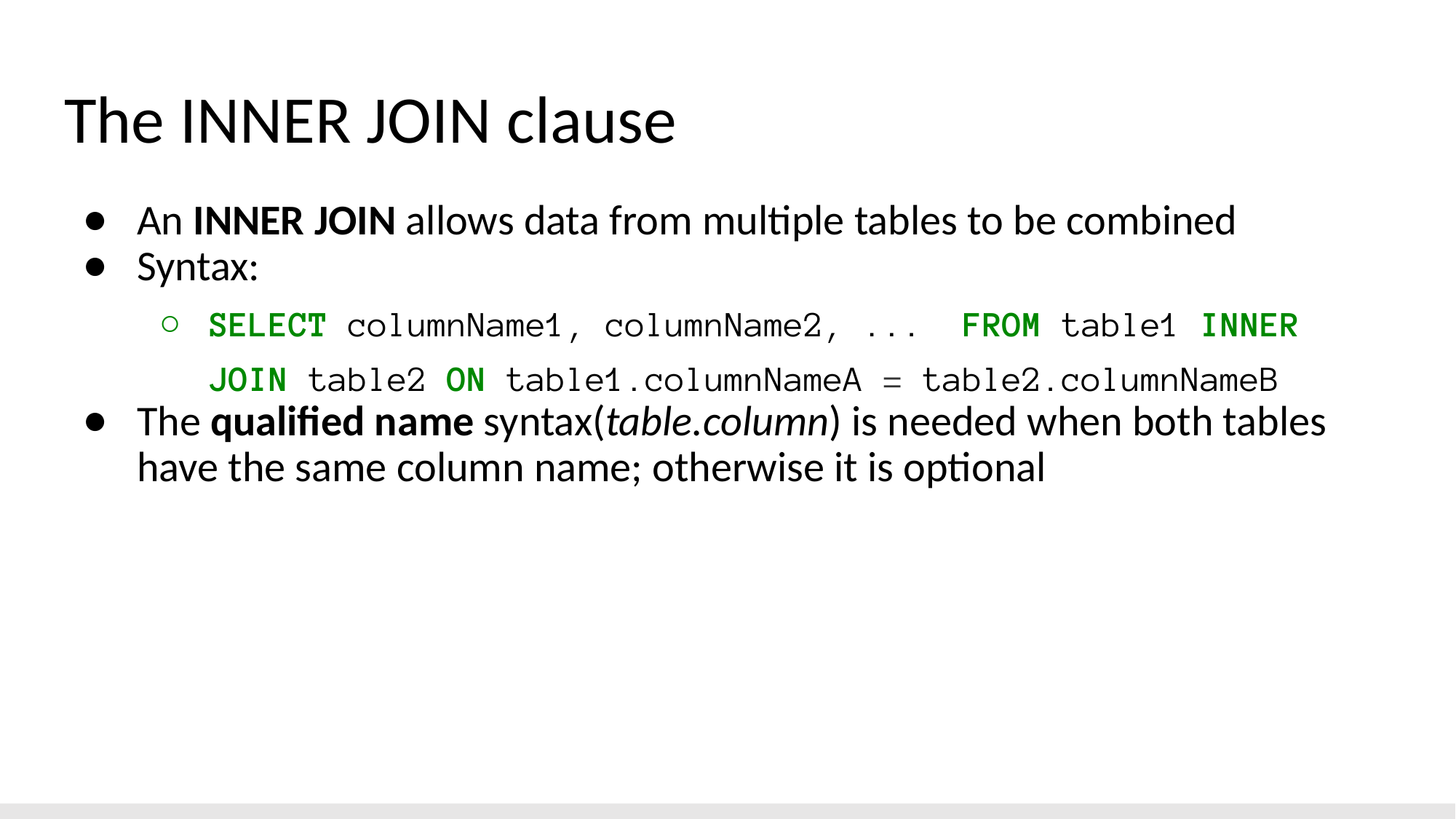

# The INNER JOIN clause
An INNER JOIN allows data from multiple tables to be combined
Syntax:
SELECT columnName1, columnName2, ...  FROM table1 INNER JOIN table2 ON table1.columnNameA = table2.columnNameB
The qualified name syntax(table.column) is needed when both tables have the same column name; otherwise it is optional